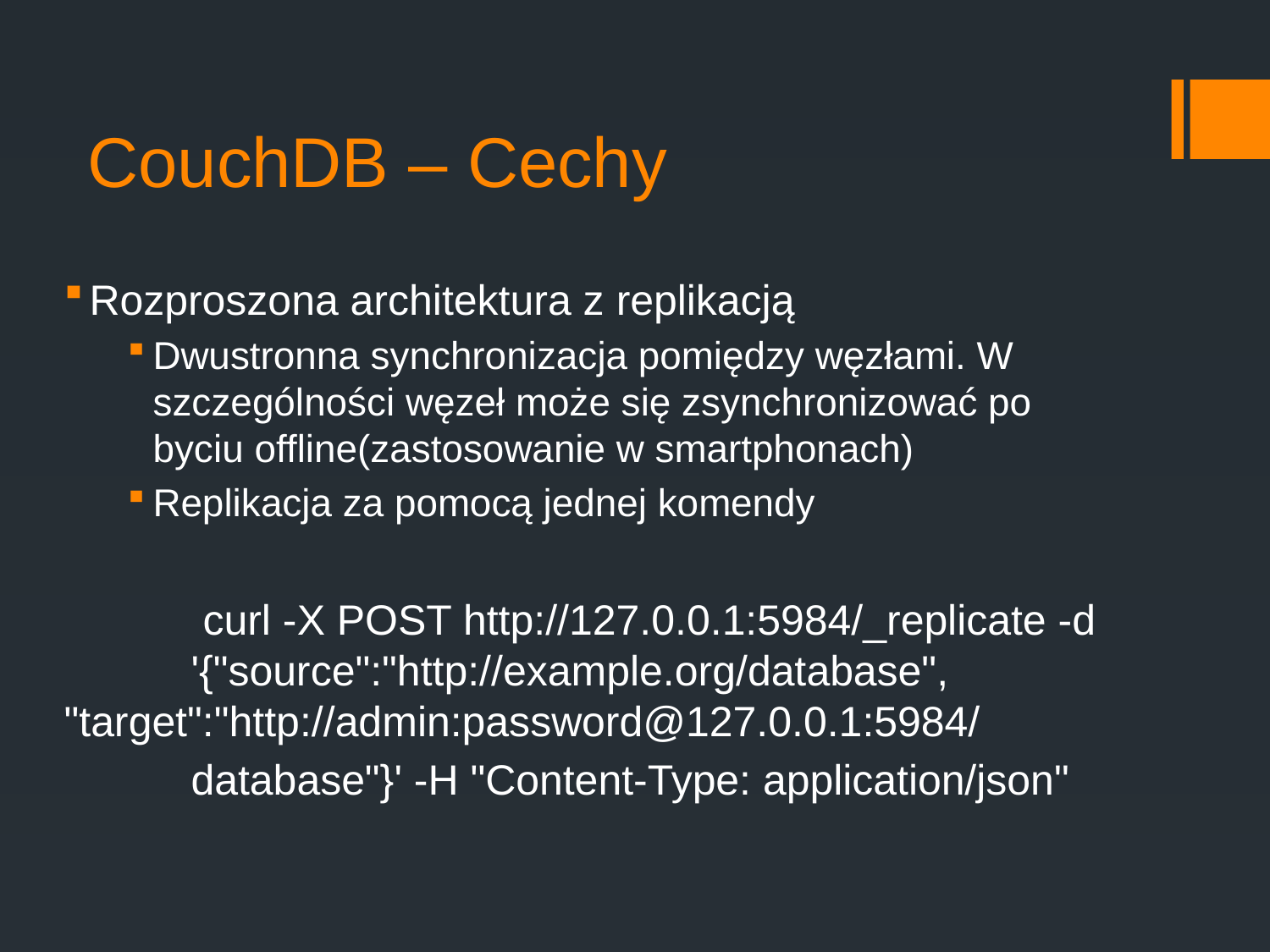

# CouchDB – Cechy
Rozproszona architektura z replikacją
Dwustronna synchronizacja pomiędzy węzłami. W szczególności węzeł może się zsynchronizować po byciu offline(zastosowanie w smartphonach)
Replikacja za pomocą jednej komendy

	 curl -X POST http://127.0.0.1:5984/_replicate -d 	'{"source":"http://example.org/database", 	"target":"http://admin:password@127.0.0.1:5984/
	database"}' -H "Content-Type: application/json"